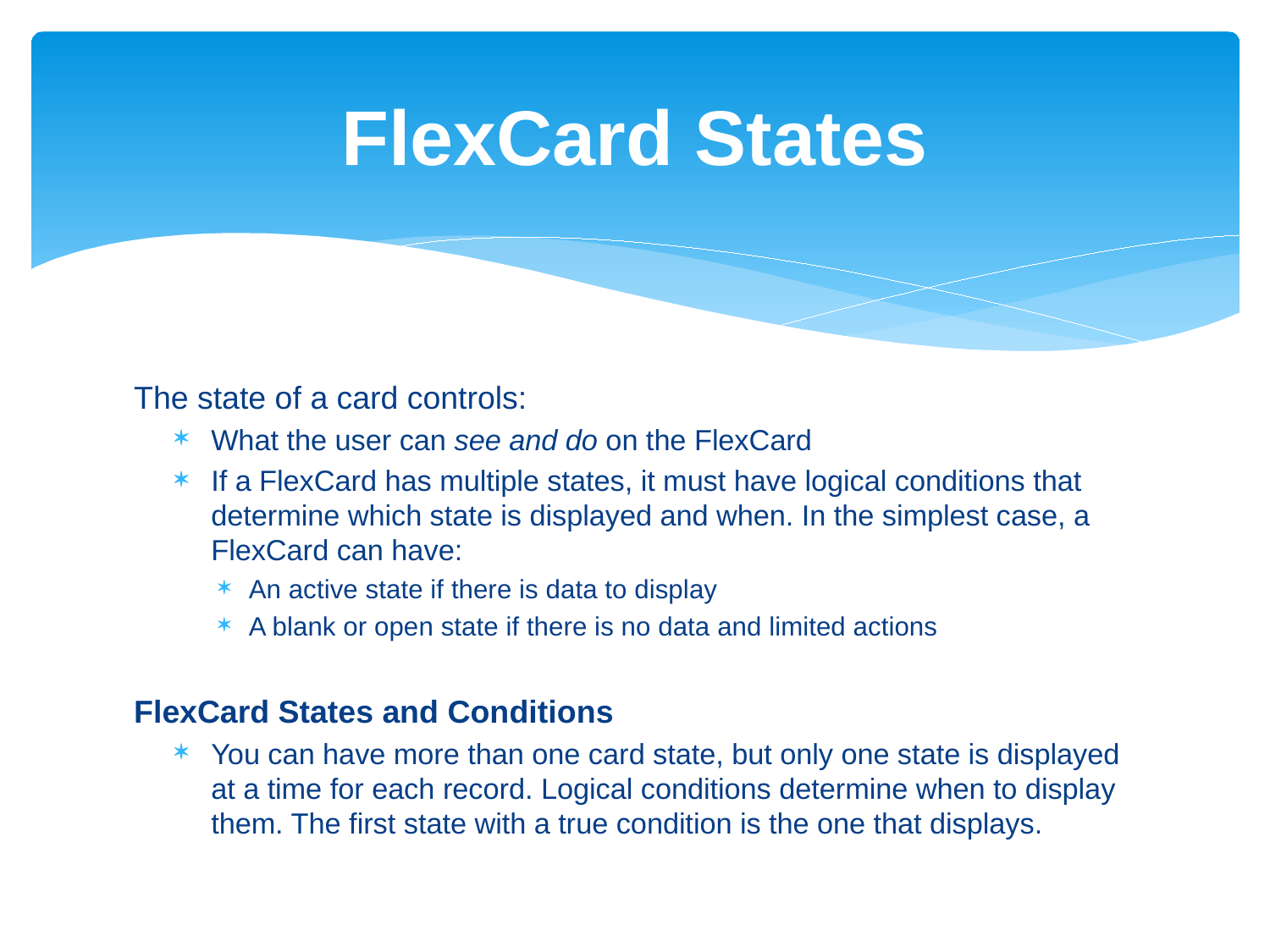

# FlexCard States
The state of a card controls:
What the user can see and do on the FlexCard
If a FlexCard has multiple states, it must have logical conditions that determine which state is displayed and when. In the simplest case, a FlexCard can have:
An active state if there is data to display
A blank or open state if there is no data and limited actions

FlexCard States and Conditions
You can have more than one card state, but only one state is displayed at a time for each record. Logical conditions determine when to display them. The first state with a true condition is the one that displays.